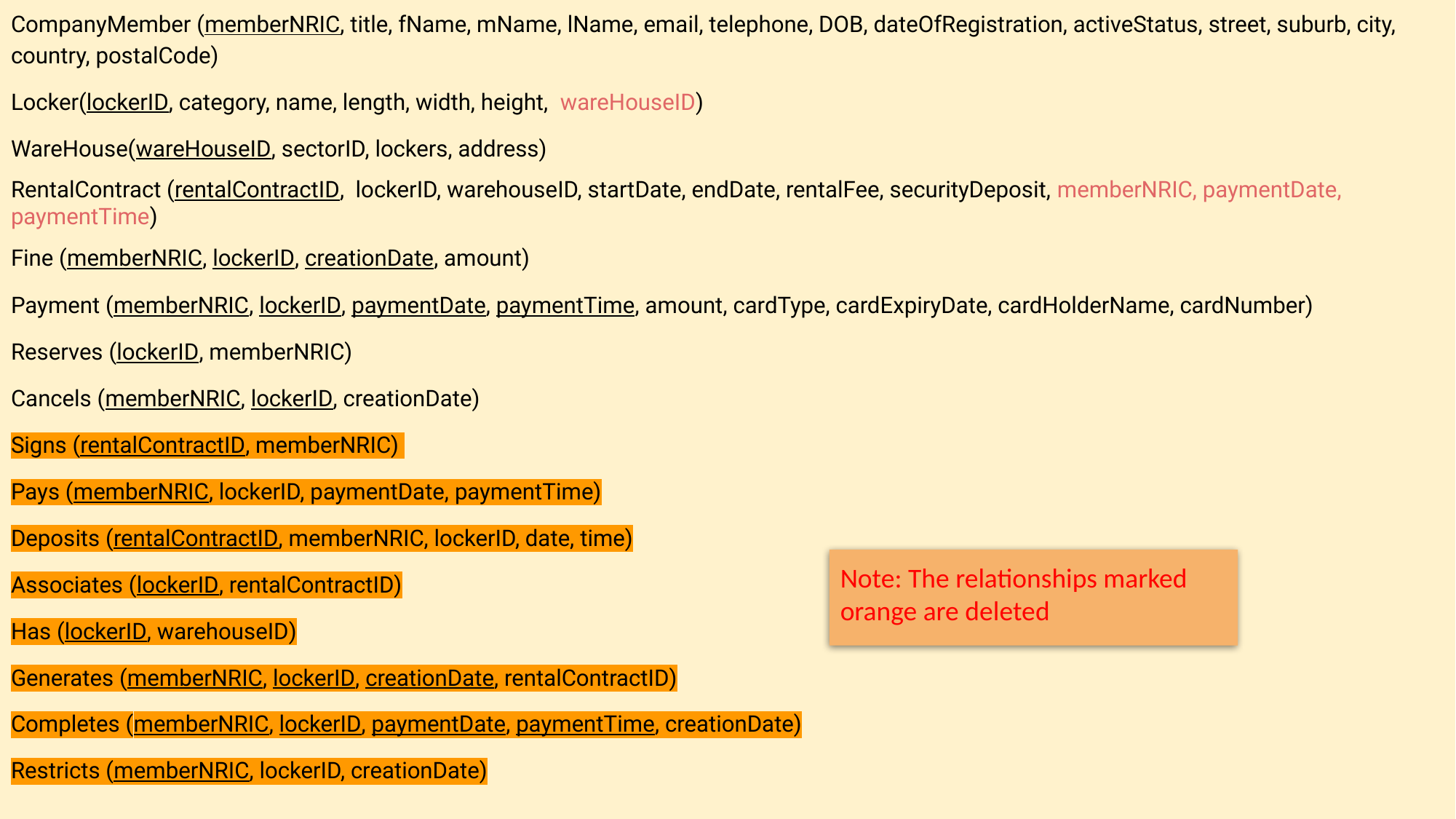

CompanyMember (memberNRIC, title, fName, mName, lName, email, telephone, DOB, dateOfRegistration, activeStatus, street, suburb, city, country, postalCode)
Locker(lockerID, category, name, length, width, height,  wareHouseID)
WareHouse(wareHouseID, sectorID, lockers, address)
RentalContract (rentalContractID,  lockerID, warehouseID, startDate, endDate, rentalFee, securityDeposit, memberNRIC, paymentDate, paymentTime)
Fine (memberNRIC, lockerID, creationDate, amount)
Payment (memberNRIC, lockerID, paymentDate, paymentTime, amount, cardType, cardExpiryDate, cardHolderName, cardNumber)
Reserves (lockerID, memberNRIC)
Cancels (memberNRIC, lockerID, creationDate)
Signs (rentalContractID, memberNRIC)
Pays (memberNRIC, lockerID, paymentDate, paymentTime)
Deposits (rentalContractID, memberNRIC, lockerID, date, time)
Associates (lockerID, rentalContractID)
Has (lockerID, warehouseID)
Generates (memberNRIC, lockerID, creationDate, rentalContractID)
Completes (memberNRIC, lockerID, paymentDate, paymentTime, creationDate)
Restricts (memberNRIC, lockerID, creationDate)
Note: The relationships marked orange are deleted